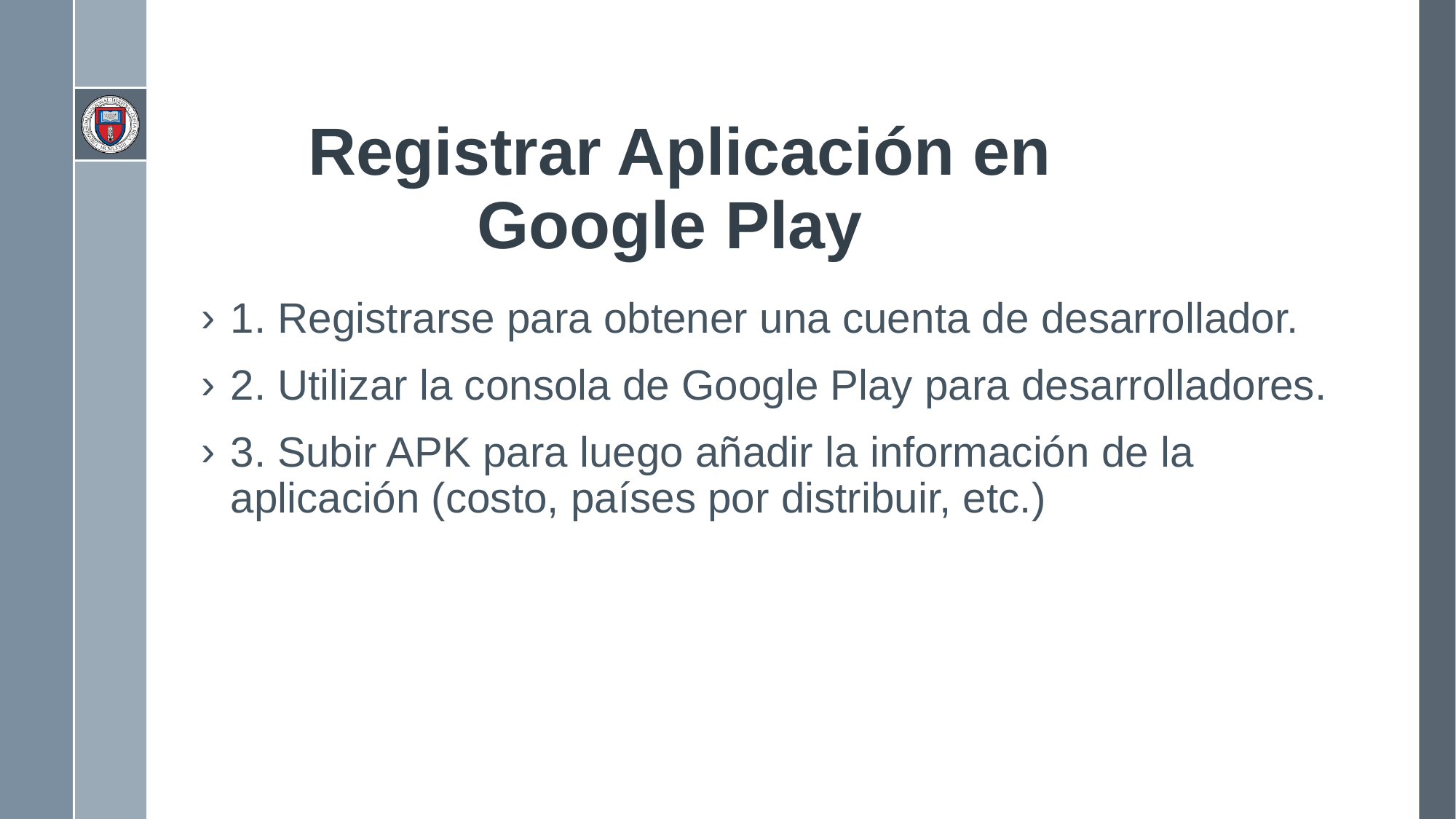

Registrar Aplicación en Google Play
1. Registrarse para obtener una cuenta de desarrollador.
2. Utilizar la consola de Google Play para desarrolladores.
3. Subir APK para luego añadir la información de la aplicación (costo, países por distribuir, etc.)